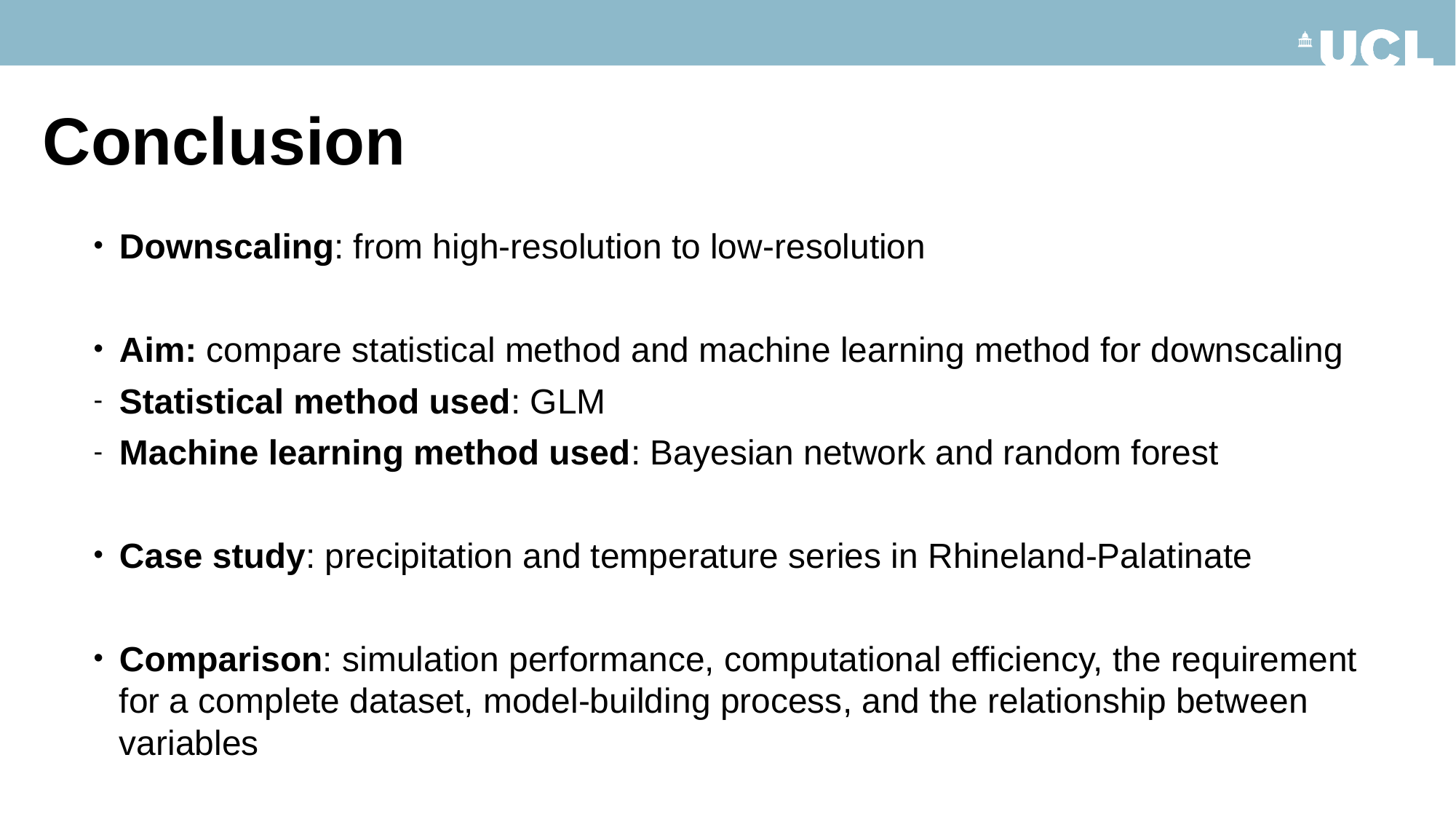

# Conclusion

Downscaling: from high-resolution to low-resolution

Aim: compare statistical method and machine learning method for downscaling
Statistical method used: GLM
Machine learning method used: Bayesian network and random forest

Case study: precipitation and temperature series in Rhineland-Palatinate

Comparison: simulation performance, computational efficiency, the requirement for a complete dataset, model-building process, and the relationship between variables